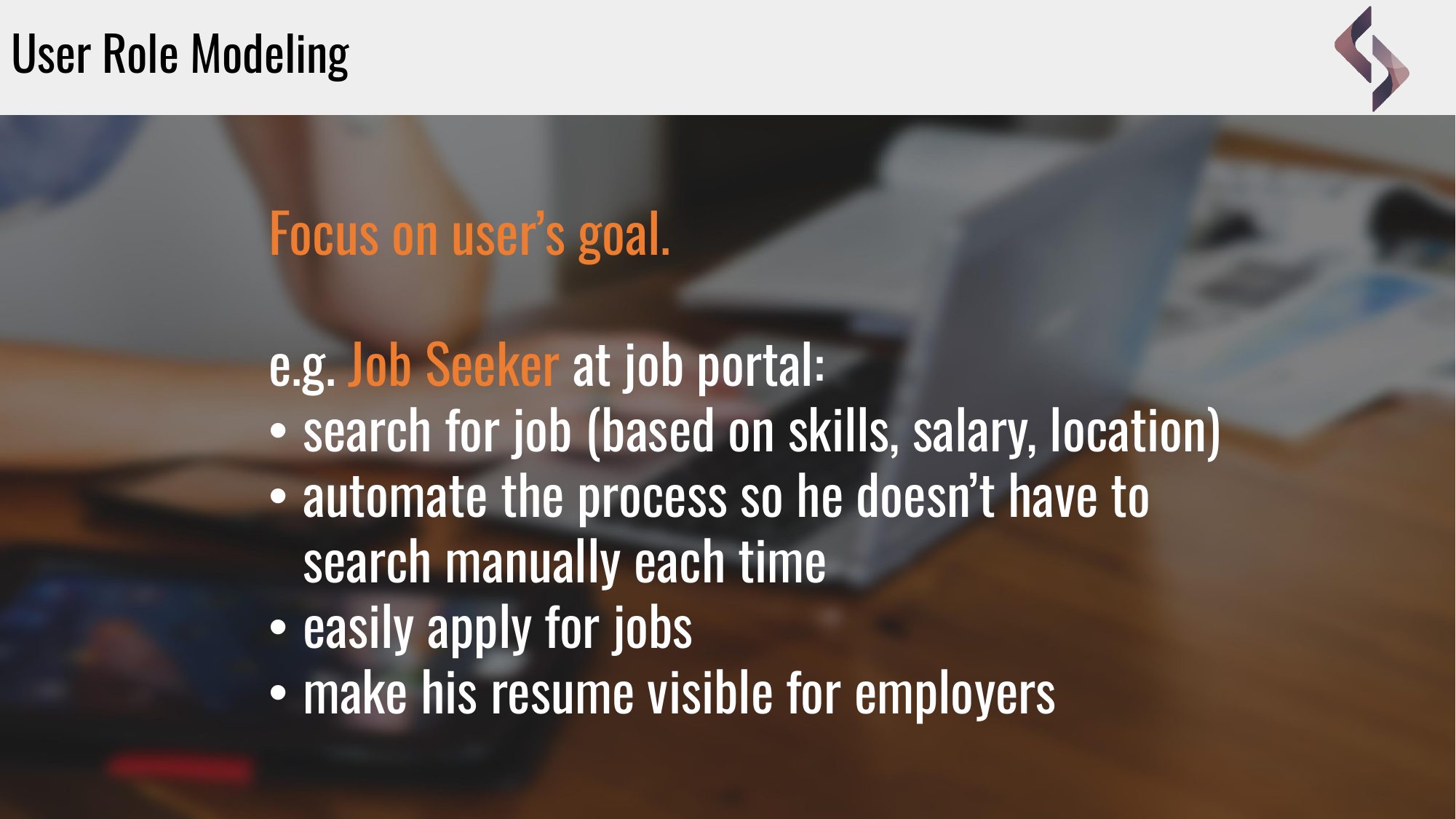

# User Role Modeling
Focus on user’s goal.

e.g. Job Seeker at job portal:
search for job (based on skills, salary, location)
automate the process so he doesn’t have to search manually each time
easily apply for jobs
make his resume visible for employers